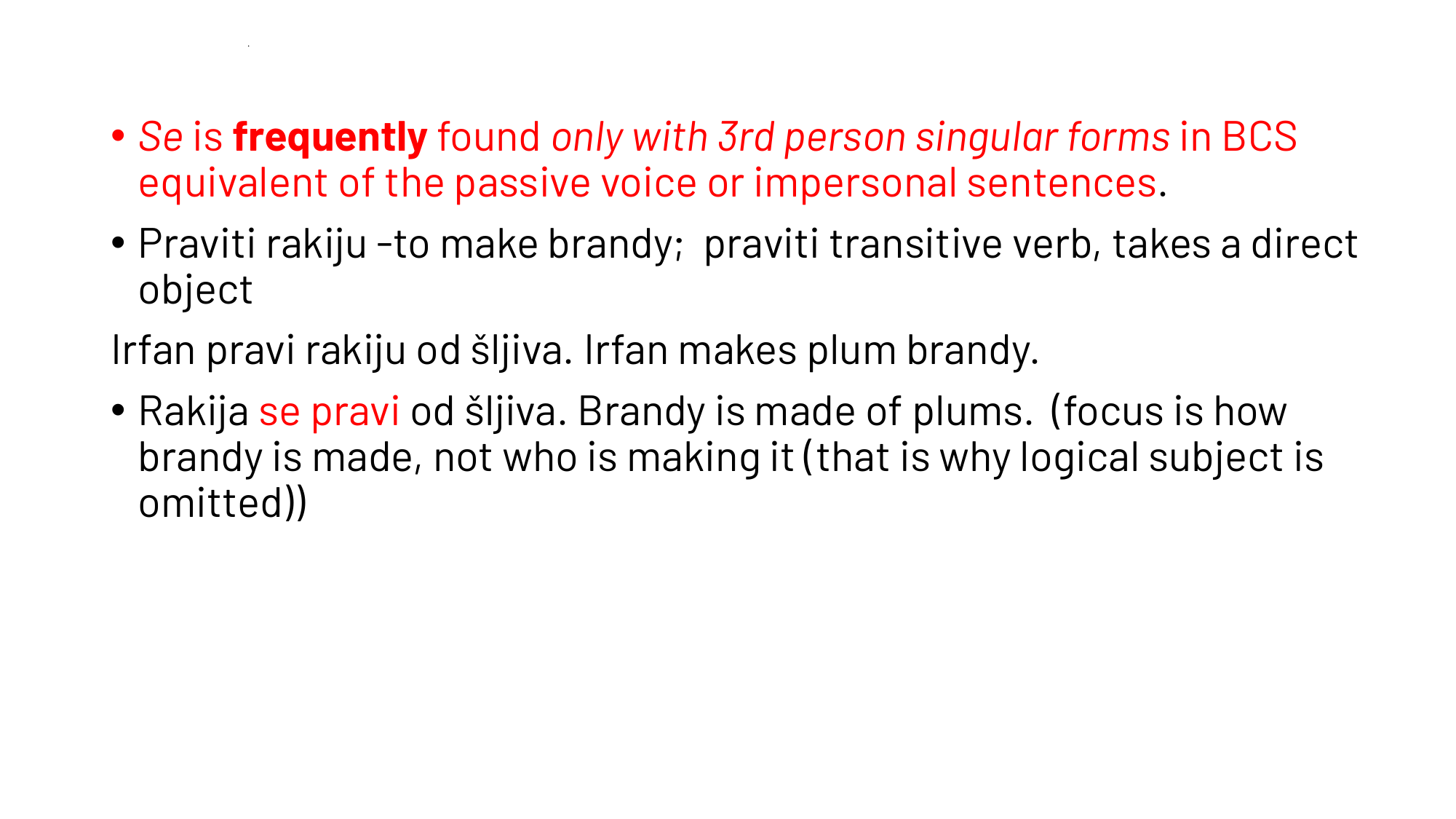

# .
Se is frequently found only with 3rd person singular forms in BCS equivalent of the passive voice or impersonal sentences.
Praviti rakiju -to make brandy;  praviti transitive verb, takes a direct object
Irfan pravi rakiju od šljiva. Irfan makes plum brandy.
Rakija se pravi od šljiva. Brandy is made of plums.  (focus is how brandy is made, not who is making it (that is why logical subject is omitted))